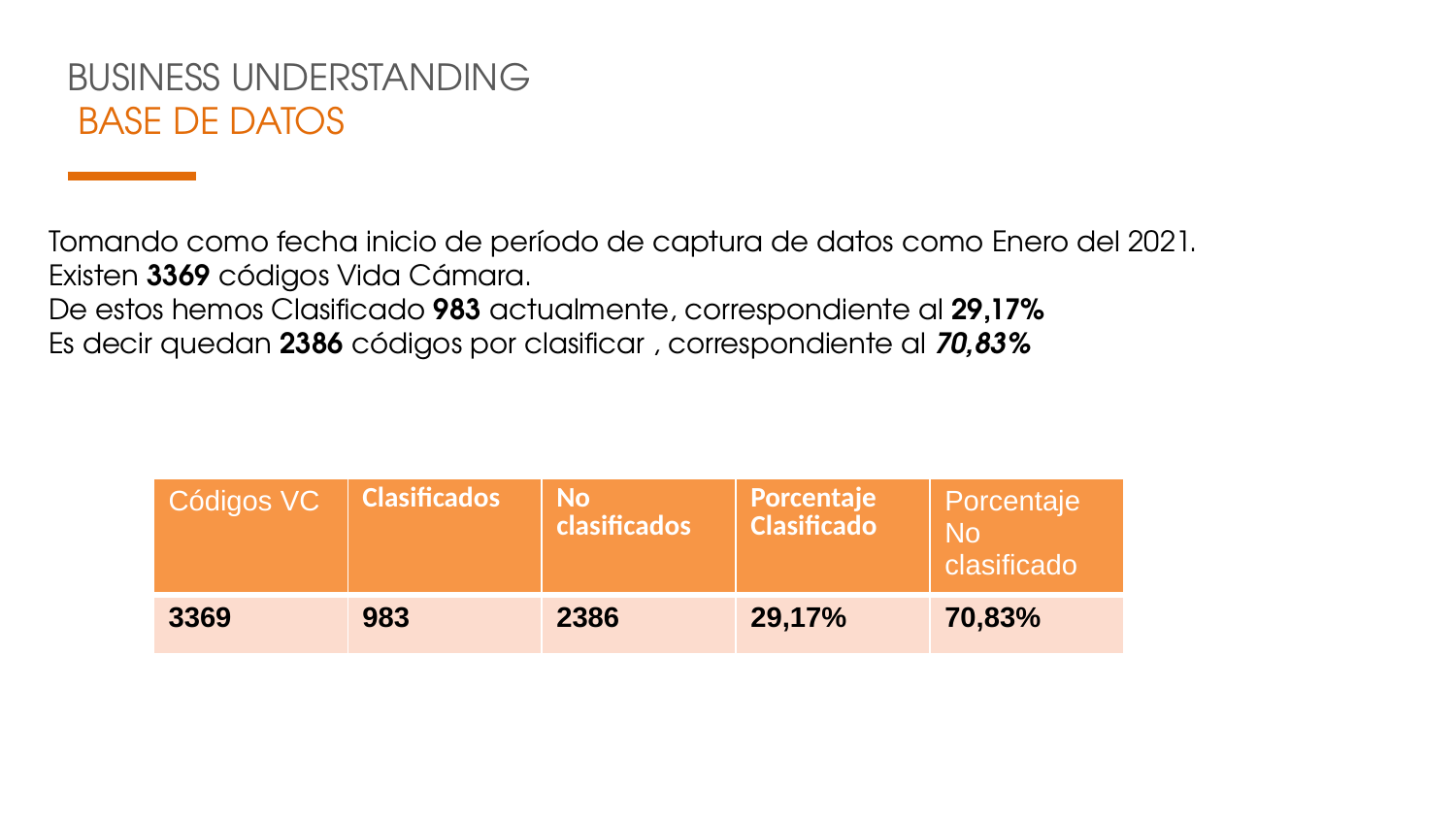

BUSINESS UNDERSTANDING
 BASE DE DATOS
Tomando como fecha inicio de período de captura de datos como Enero del 2021.
Existen 3369 códigos Vida Cámara.
De estos hemos Clasificado 983 actualmente, correspondiente al 29,17%
Es decir quedan 2386 códigos por clasificar , correspondiente al 70,83%

| Códigos VC | Clasificados | No clasificados | Porcentaje Clasificado | Porcentaje No clasificado |
| --- | --- | --- | --- | --- |
| 3369 | 983 | 2386 | 29,17% | 70,83% |